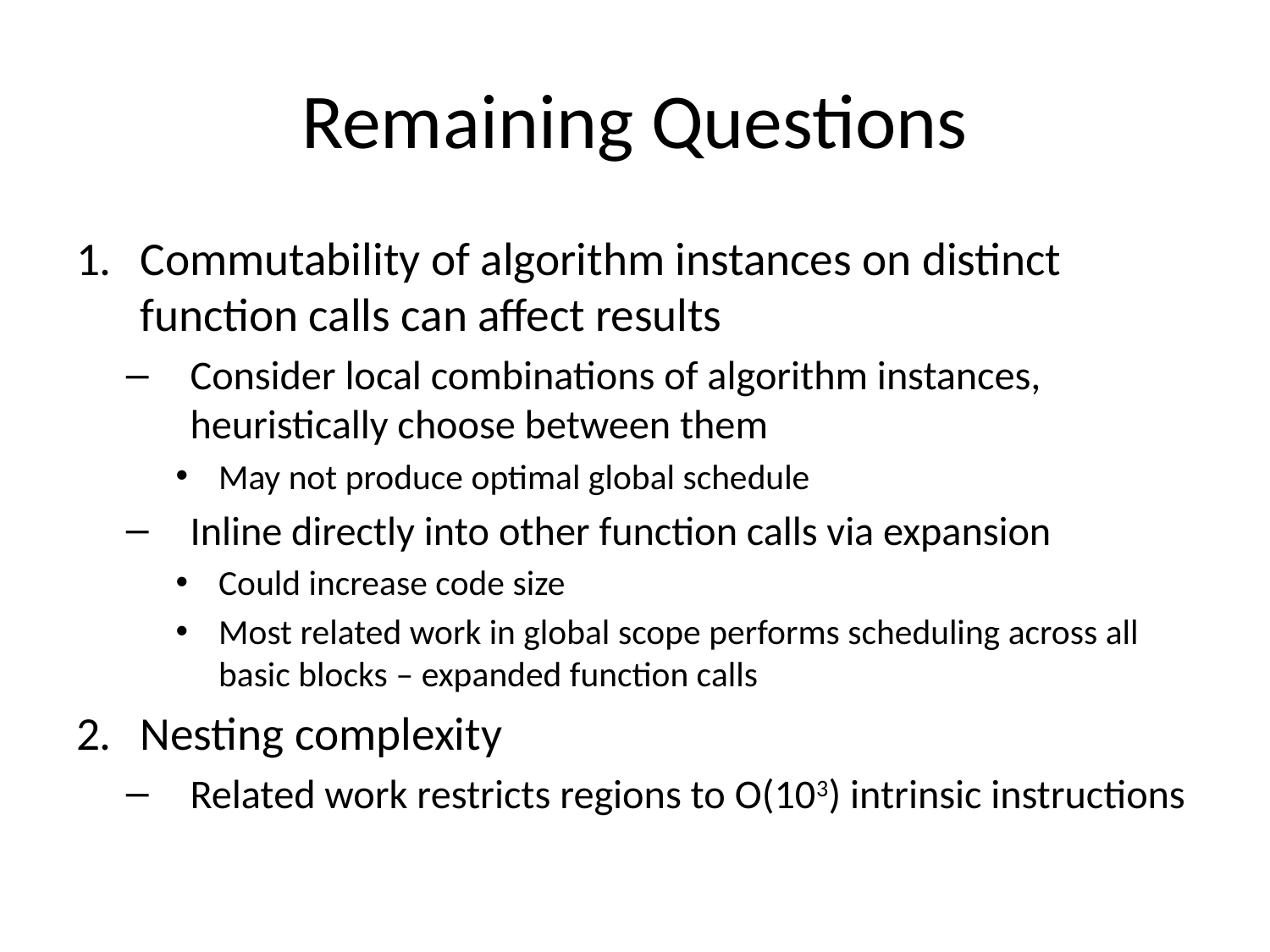

# Remaining Questions
Commutability of algorithm instances on distinct function calls can affect results
Consider local combinations of algorithm instances, heuristically choose between them
May not produce optimal global schedule
Inline directly into other function calls via expansion
Could increase code size
Most related work in global scope performs scheduling across all basic blocks – expanded function calls
Nesting complexity
Related work restricts regions to O(103) intrinsic instructions